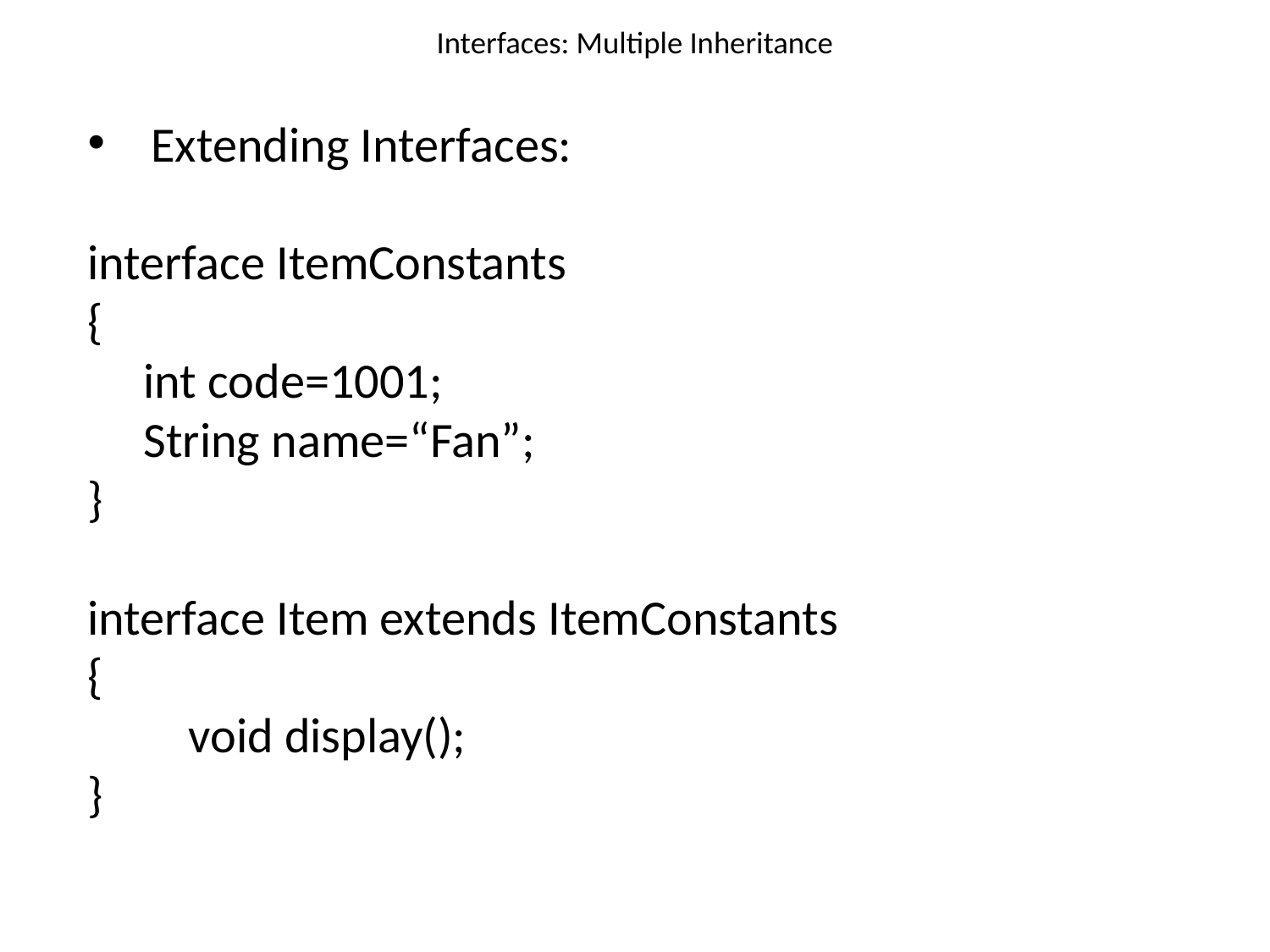

# Interfaces: Multiple Inheritance
Extending Interfaces:

interface ItemConstants
{
     int code=1001;
     String name=“Fan”;
}

interface Item extends ItemConstants
{
         void display();
}